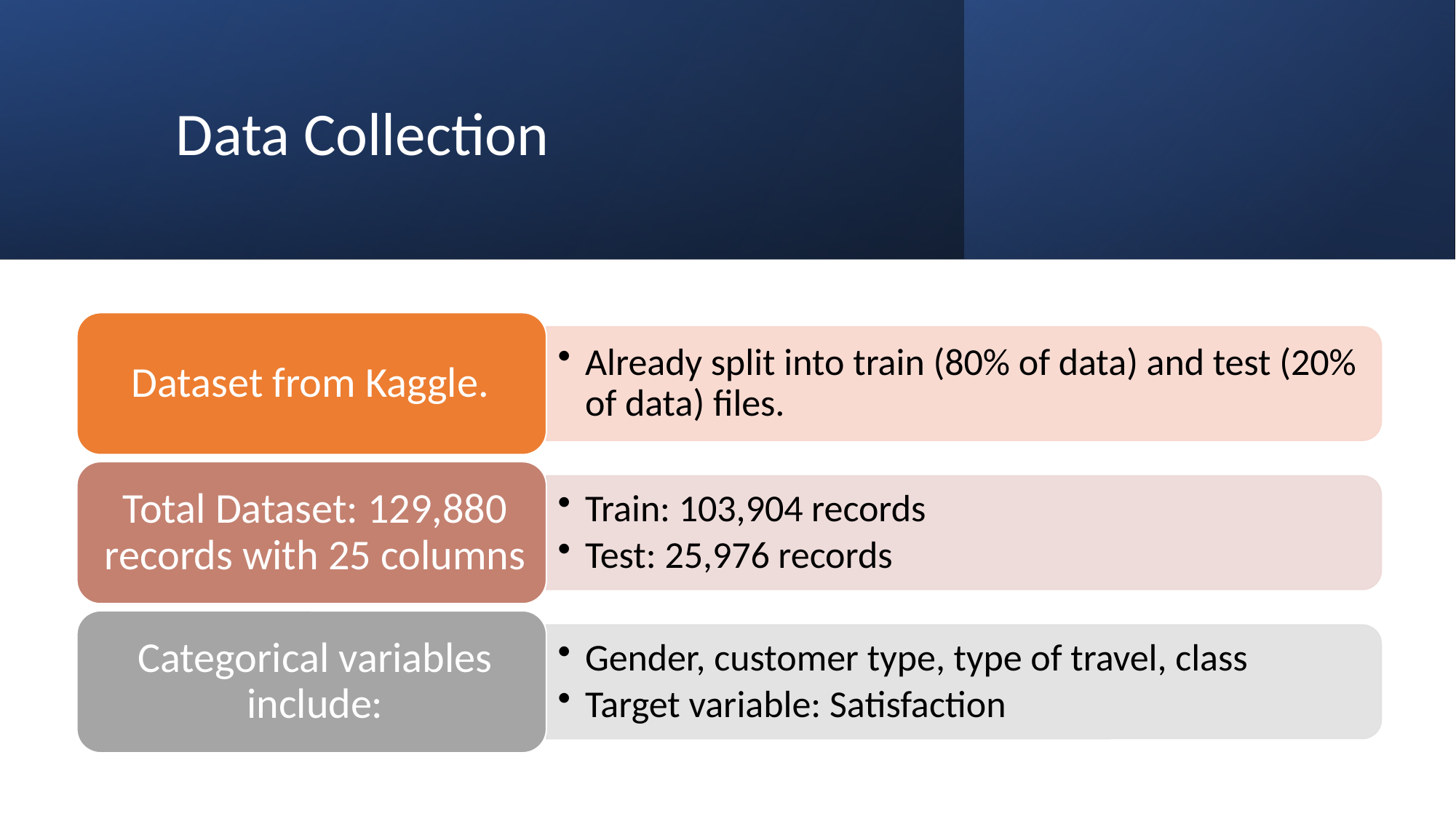

# Data Collection
Already split into train (80% of data) and test (20% of data) files.
Dataset from Kaggle.
Train: 103,904 records
Test: 25,976 records
Total Dataset: 129,880 records with 25 columns
Gender, customer type, type of travel, class
Target variable: Satisfaction
Categorical variables include: